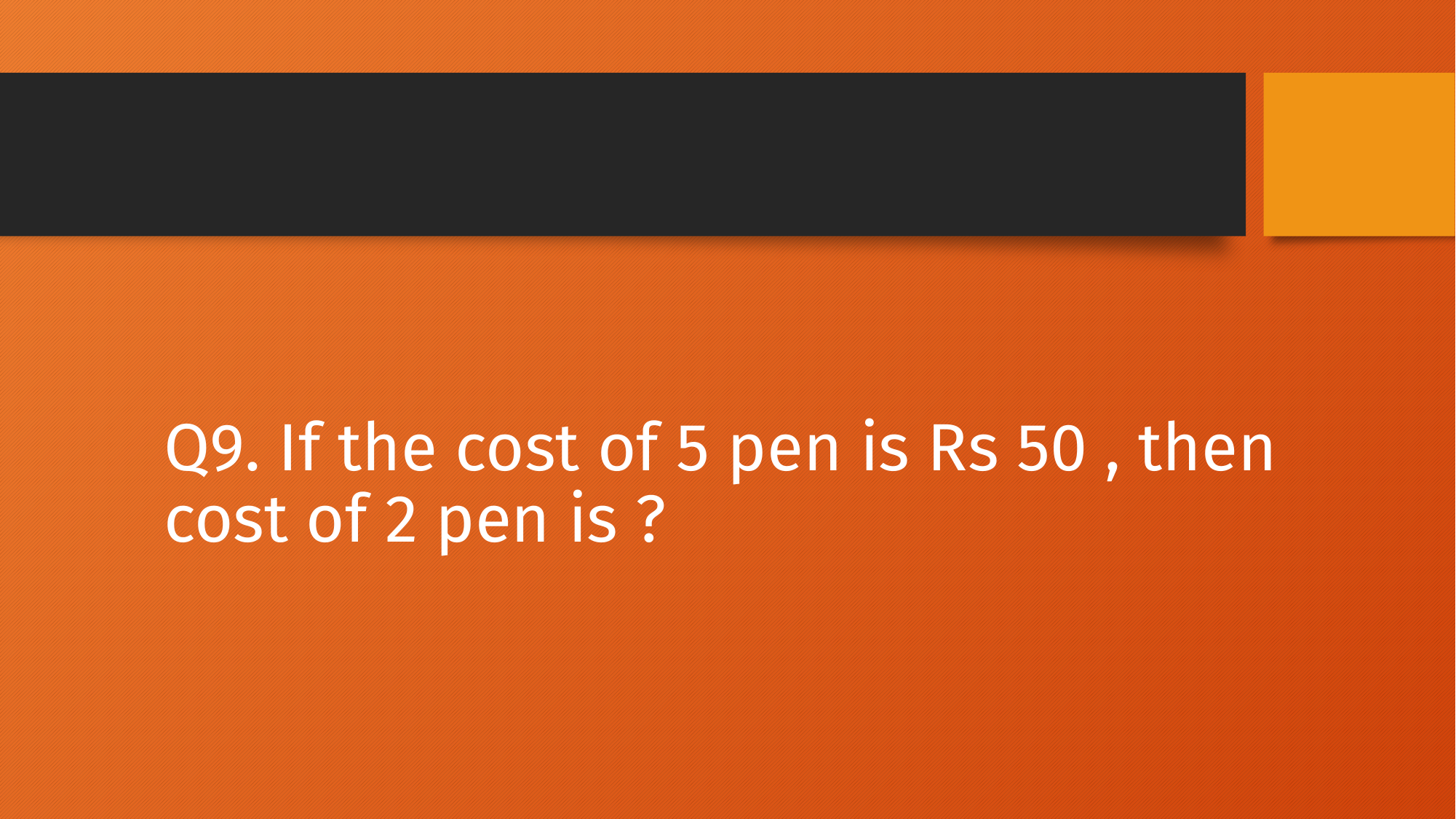

# Q9. If the cost of 5 pen is Rs 50 , then cost of 2 pen is ?